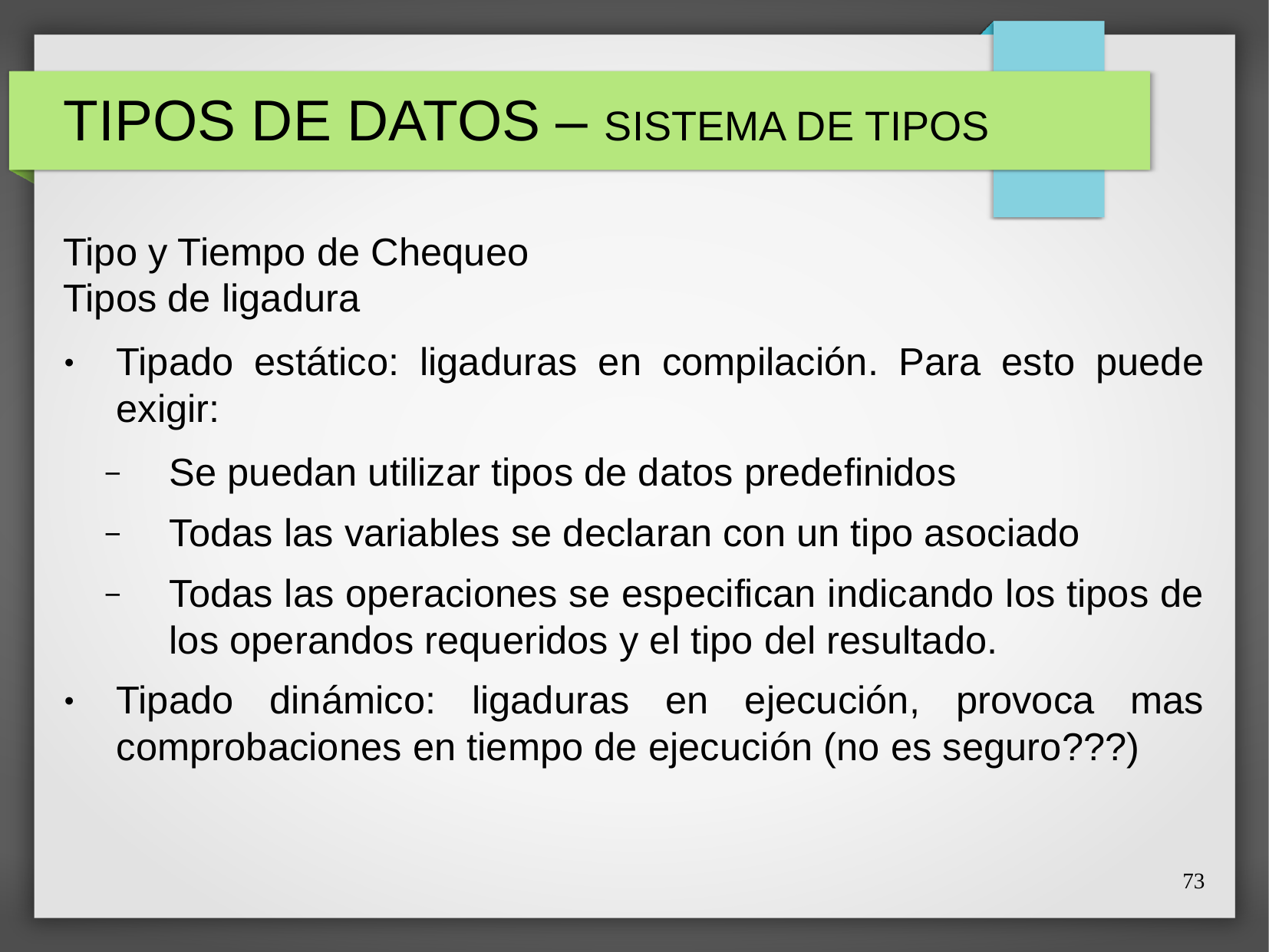

# TIPOS DE DATOS – SISTEMA DE TIPOS
Tipo y Tiempo de Chequeo
Tipos de ligadura
Tipado estático: ligaduras en compilación. Para esto puede exigir:
Se puedan utilizar tipos de datos predefinidos
Todas las variables se declaran con un tipo asociado
Todas las operaciones se especifican indicando los tipos de los operandos requeridos y el tipo del resultado.
Tipado dinámico: ligaduras en ejecución, provoca mas comprobaciones en tiempo de ejecución (no es seguro???)
73